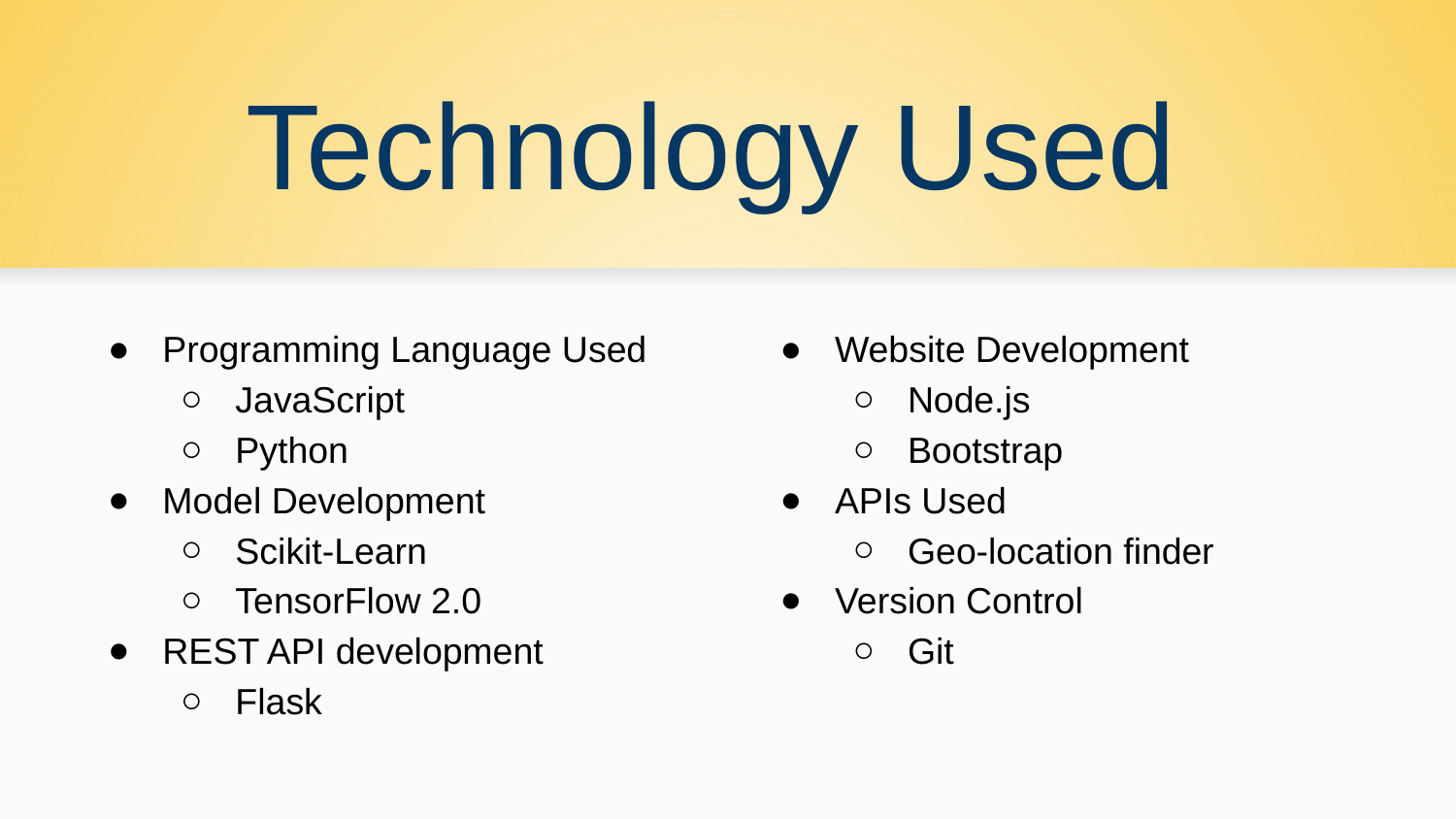

# Technology Used
Programming Language Used
JavaScript
Python
Model Development
Scikit-Learn
TensorFlow 2.0
REST API development
Flask

Website Development
Node.js
Bootstrap
APIs Used
Geo-location finder
Version Control
Git